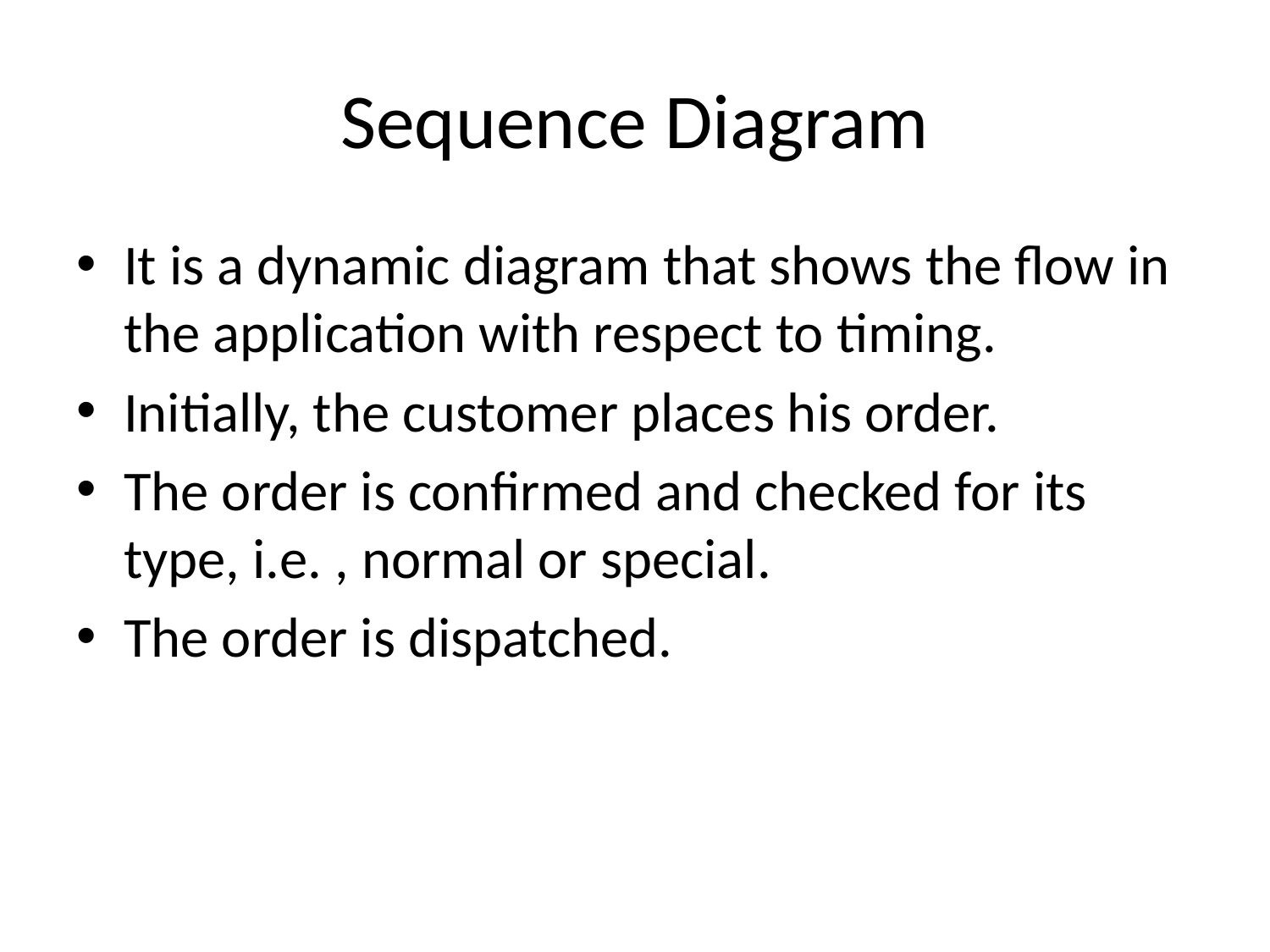

# Sequence Diagram
It is a dynamic diagram that shows the flow in the application with respect to timing.
Initially, the customer places his order.
The order is confirmed and checked for its type, i.e. , normal or special.
The order is dispatched.